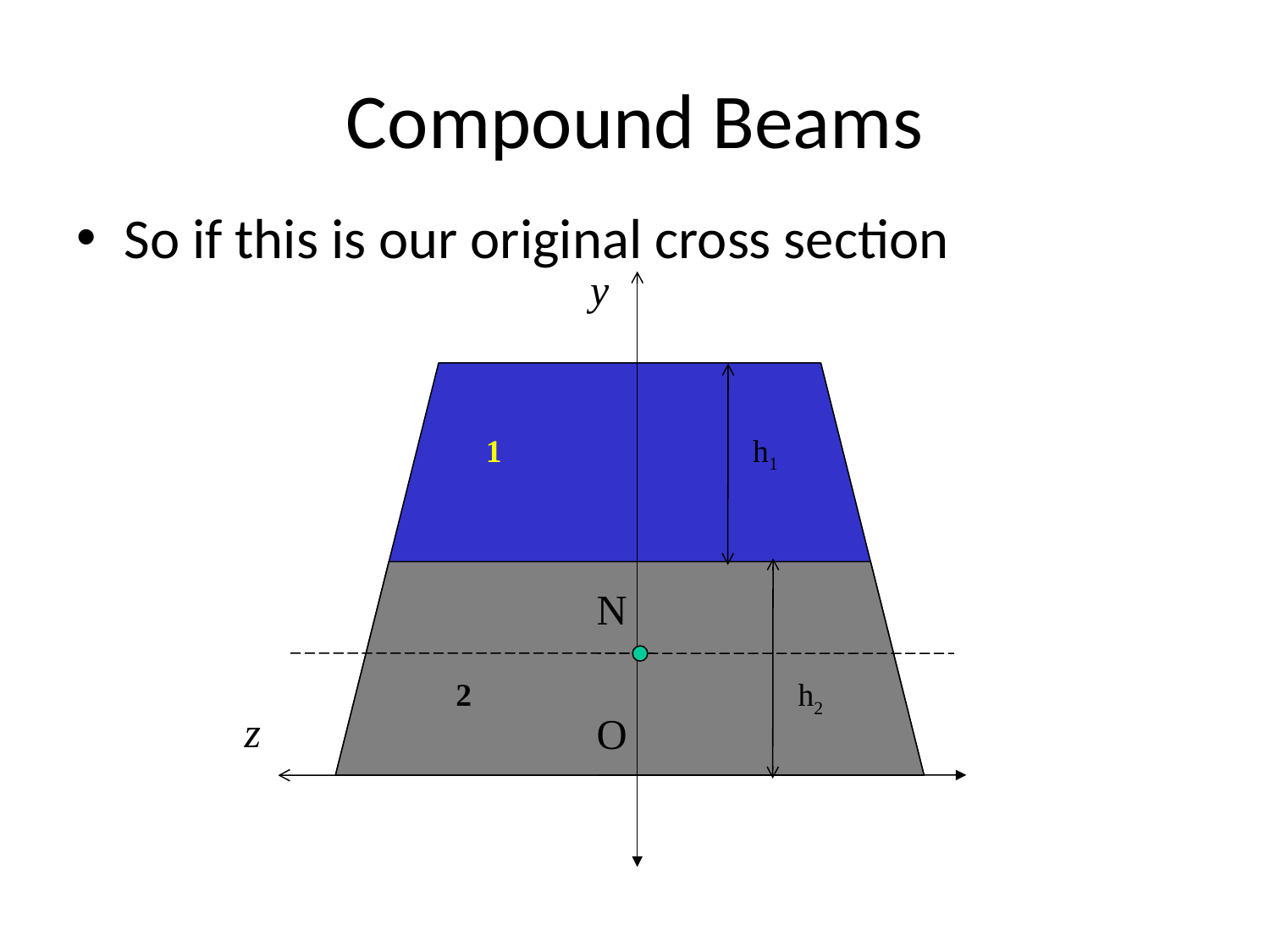

# Compound Beams
So if this is our original cross section
y

1
h1
N

2
h2
z
O